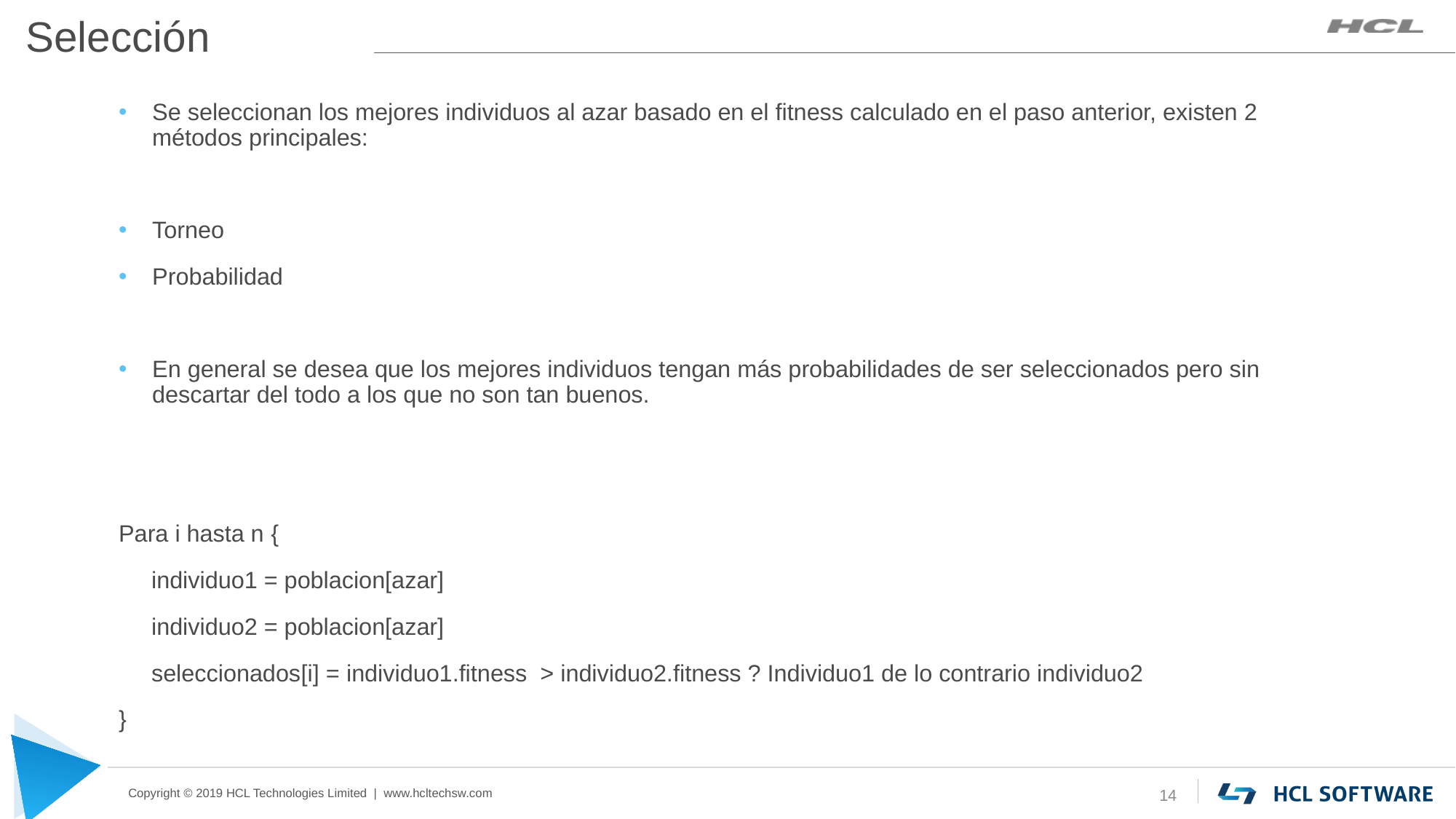

# Selección
Se seleccionan los mejores individuos al azar basado en el fitness calculado en el paso anterior, existen 2 métodos principales:

Torneo
Probabilidad

En general se desea que los mejores individuos tengan más probabilidades de ser seleccionados pero sin descartar del todo a los que no son tan buenos.

Para i hasta n {
     individuo1 = poblacion[azar]
     individuo2 = poblacion[azar]
     seleccionados[i] = individuo1.fitness  > individuo2.fitness ? Individuo1 de lo contrario individuo2
}

14